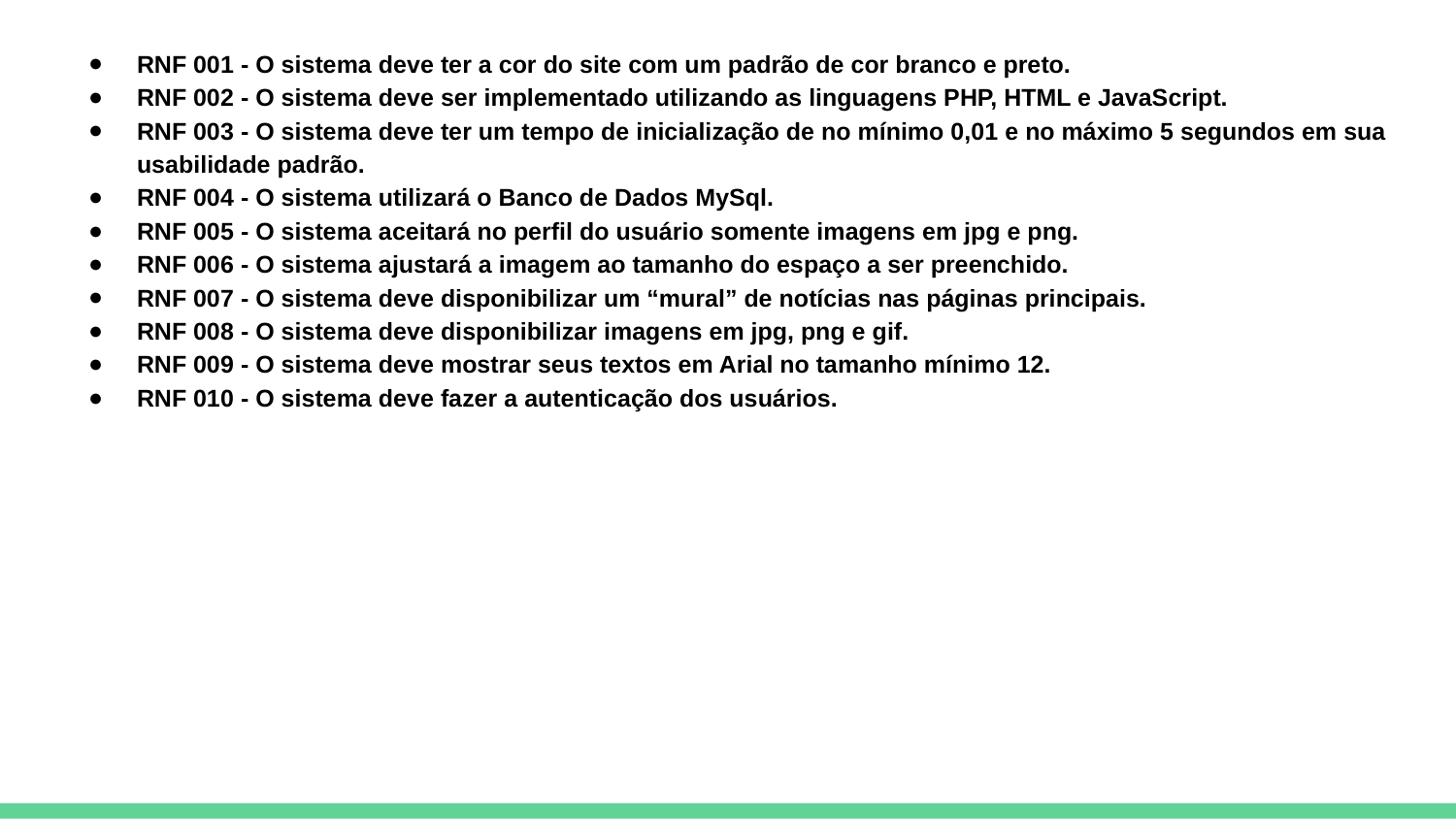

RNF 001 - O sistema deve ter a cor do site com um padrão de cor branco e preto.
RNF 002 - O sistema deve ser implementado utilizando as linguagens PHP, HTML e JavaScript.
RNF 003 - O sistema deve ter um tempo de inicialização de no mínimo 0,01 e no máximo 5 segundos em sua usabilidade padrão.
RNF 004 - O sistema utilizará o Banco de Dados MySql.
RNF 005 - O sistema aceitará no perfil do usuário somente imagens em jpg e png.
RNF 006 - O sistema ajustará a imagem ao tamanho do espaço a ser preenchido.
RNF 007 - O sistema deve disponibilizar um “mural” de notícias nas páginas principais.
RNF 008 - O sistema deve disponibilizar imagens em jpg, png e gif.
RNF 009 - O sistema deve mostrar seus textos em Arial no tamanho mínimo 12.
RNF 010 - O sistema deve fazer a autenticação dos usuários.